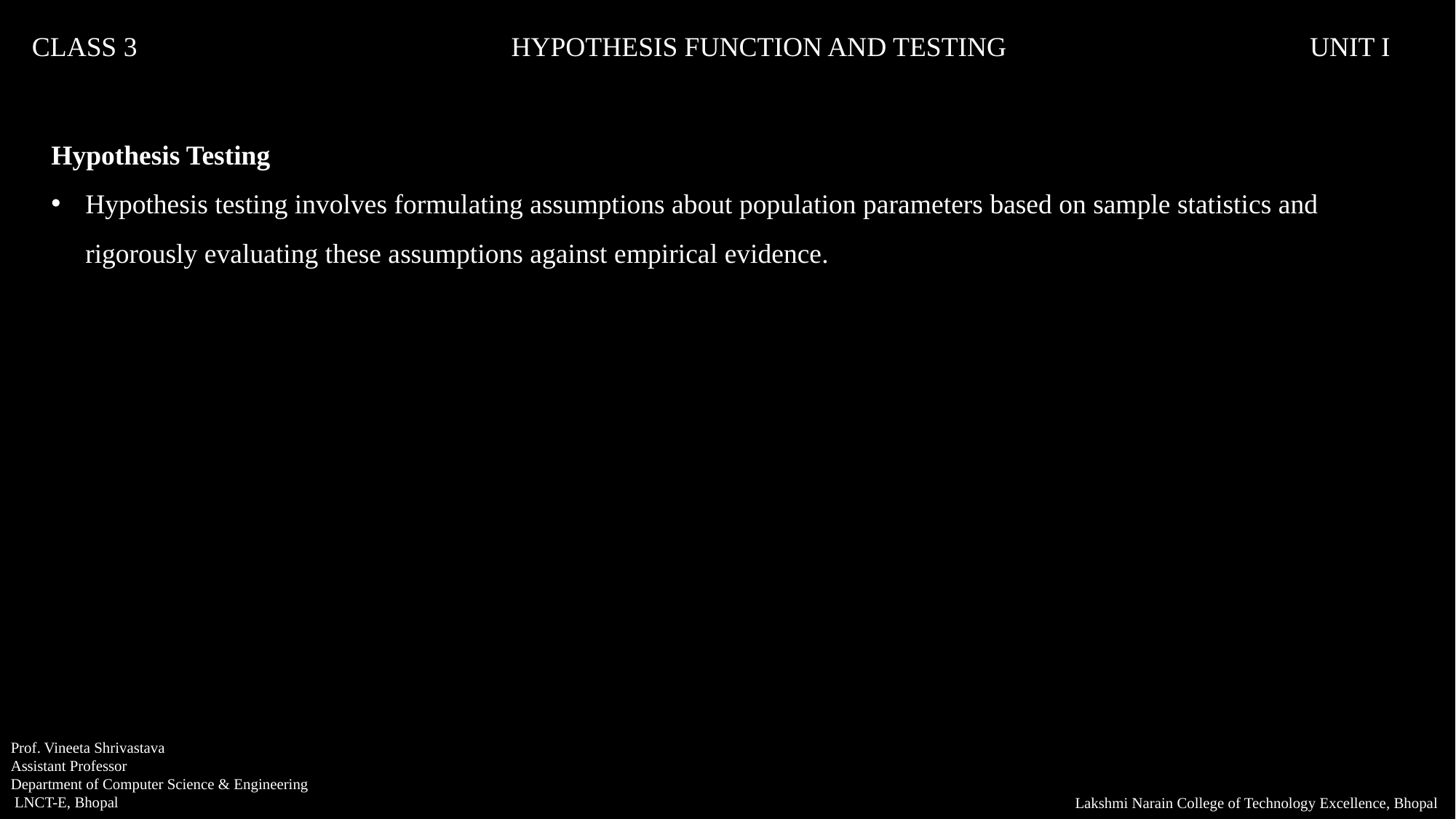

CLASS 3			                      HYPOTHESIS FUNCTION AND TESTING		                           UNIT I
Hypothesis Testing
Hypothesis testing involves formulating assumptions about population parameters based on sample statistics and rigorously evaluating these assumptions against empirical evidence.
Prof. Vineeta Shrivastava
Assistant Professor
Department of Computer Science & Engineering
 LNCT-E, Bhopal
Lakshmi Narain College of Technology Excellence, Bhopal